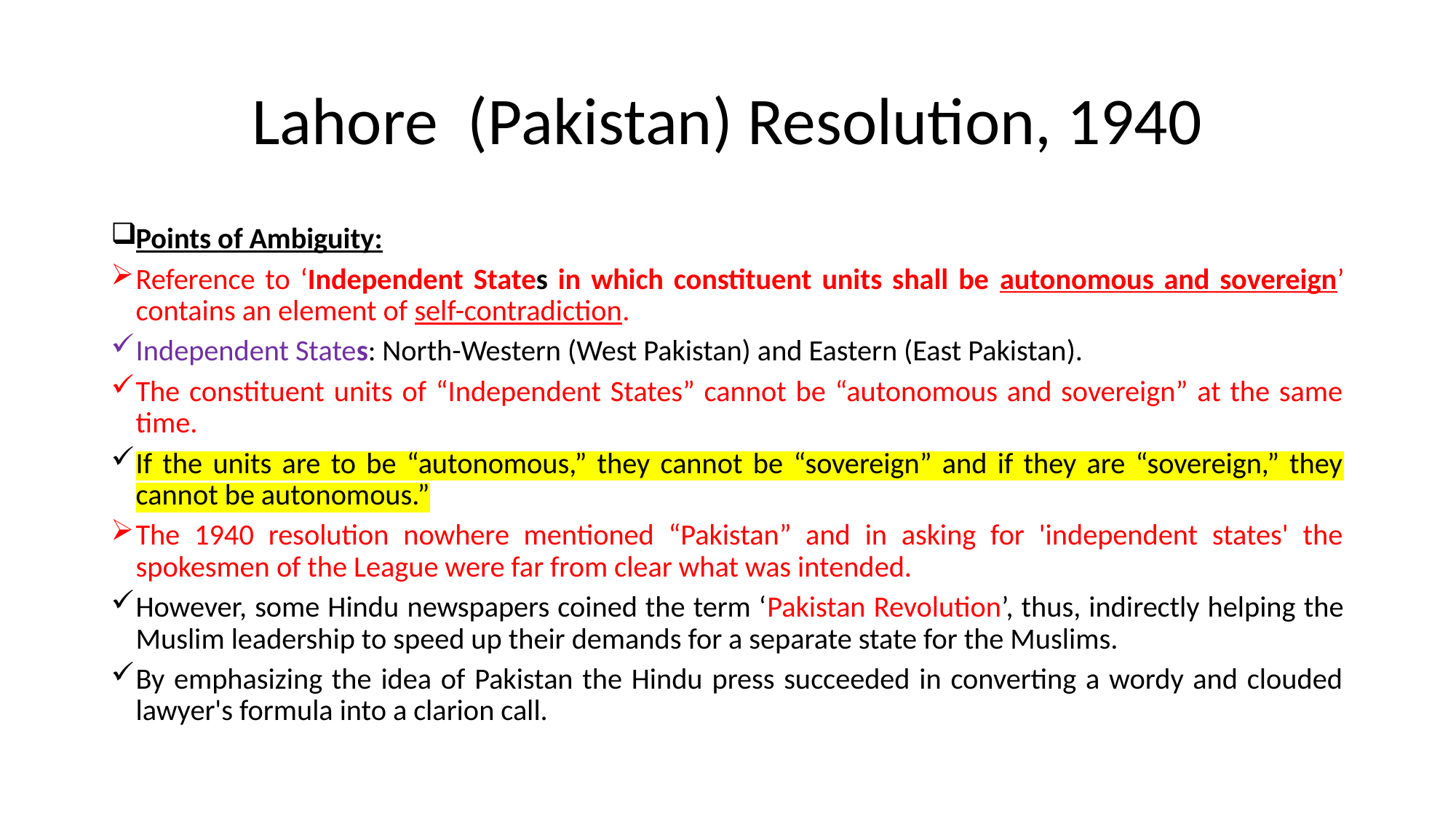

# Lahore  (Pakistan) Resolution, 1940
Points of Ambiguity:
Reference to ‘Independent States in which constituent units shall be autonomous and sovereign’ contains an element of self-contradiction.
Independent States: North-Western (West Pakistan) and Eastern (East Pakistan).
The constituent units of “Independent States” cannot be “autonomous and sovereign” at the same time.
If the units are to be “autonomous,” they cannot be “sovereign” and if they are “sovereign,” they cannot be autonomous.”
The 1940 resolution nowhere mentioned “Pakistan” and in asking for 'independent states' the spokesmen of the League were far from clear what was intended.
However, some Hindu newspapers coined the term ‘Pakistan Revolution’, thus, indirectly helping the Muslim leadership to speed up their demands for a separate state for the Muslims.
By emphasizing the idea of Pakistan the Hindu press succeeded in converting a wordy and clouded lawyer's formula into a clarion call.